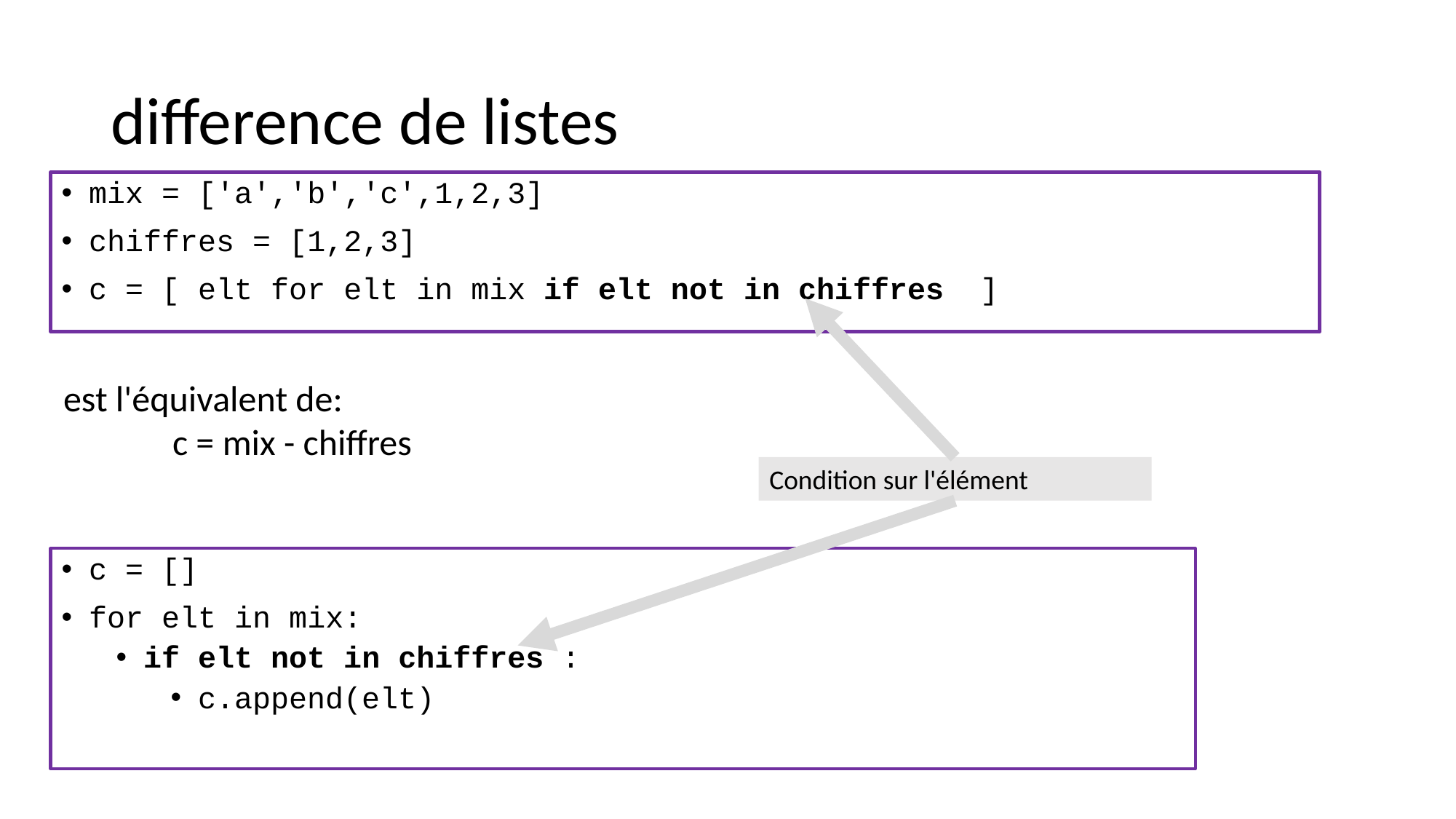

# difference de listes
mix = ['a','b','c',1,2,3]
chiffres = [1,2,3]
c = [ elt for elt in mix if elt not in chiffres  ]

est l'équivalent de:
	c = mix - chiffres
Condition sur l'élément
c = []
for elt in mix:
if elt not in chiffres :
c.append(elt)